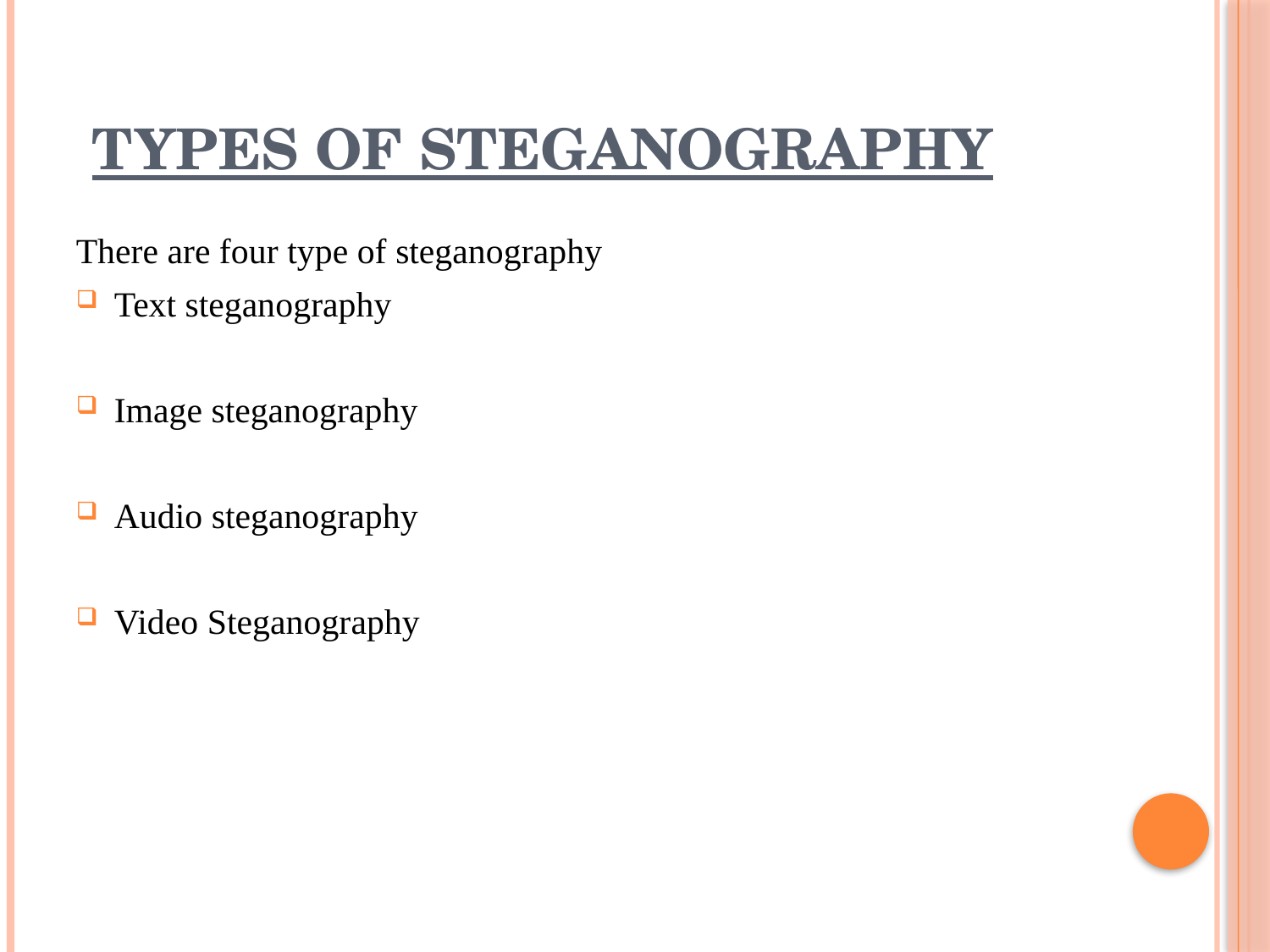

# TYPES OF STEGANOGRAPHY
There are four type of steganography
Text steganography

Image steganography

Audio steganography

Video Steganography